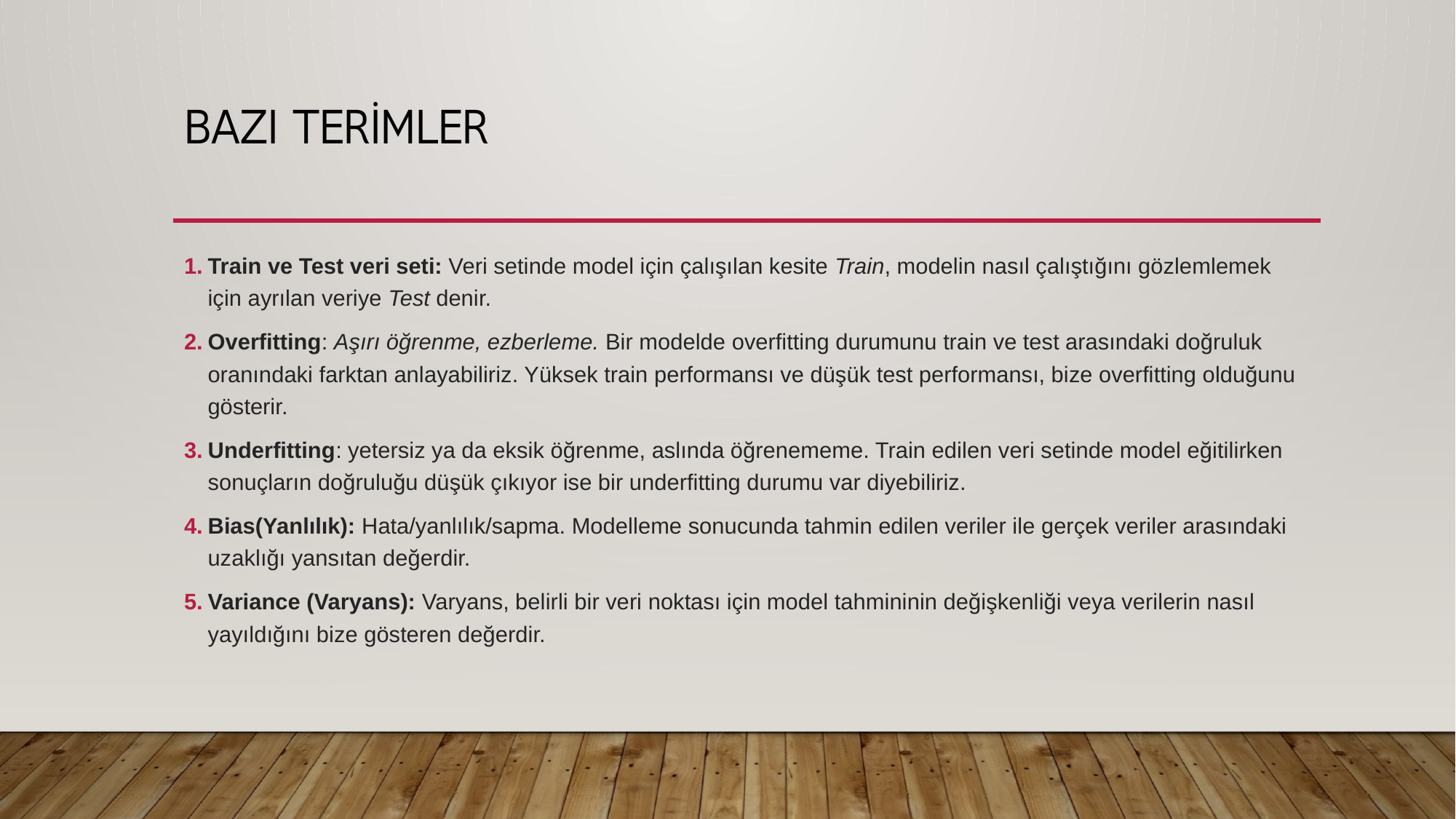

# Bazı terimler
Train ve Test veri seti: Veri setinde model için çalışılan kesite Train, modelin nasıl çalıştığını gözlemlemek için ayrılan veriye Test denir.
Overfitting: Aşırı öğrenme, ezberleme. Bir modelde overfitting durumunu train ve test arasındaki doğruluk oranındaki farktan anlayabiliriz. Yüksek train performansı ve düşük test performansı, bize overfitting olduğunu gösterir.
Underfitting: yetersiz ya da eksik öğrenme, aslında öğrenememe. Train edilen veri setinde model eğitilirken sonuçların doğruluğu düşük çıkıyor ise bir underfitting durumu var diyebiliriz.
Bias(Yanlılık): Hata/yanlılık/sapma. Modelleme sonucunda tahmin edilen veriler ile gerçek veriler arasındaki uzaklığı yansıtan değerdir.
Variance (Varyans): Varyans, belirli bir veri noktası için model tahmininin değişkenliği veya verilerin nasıl yayıldığını bize gösteren değerdir.